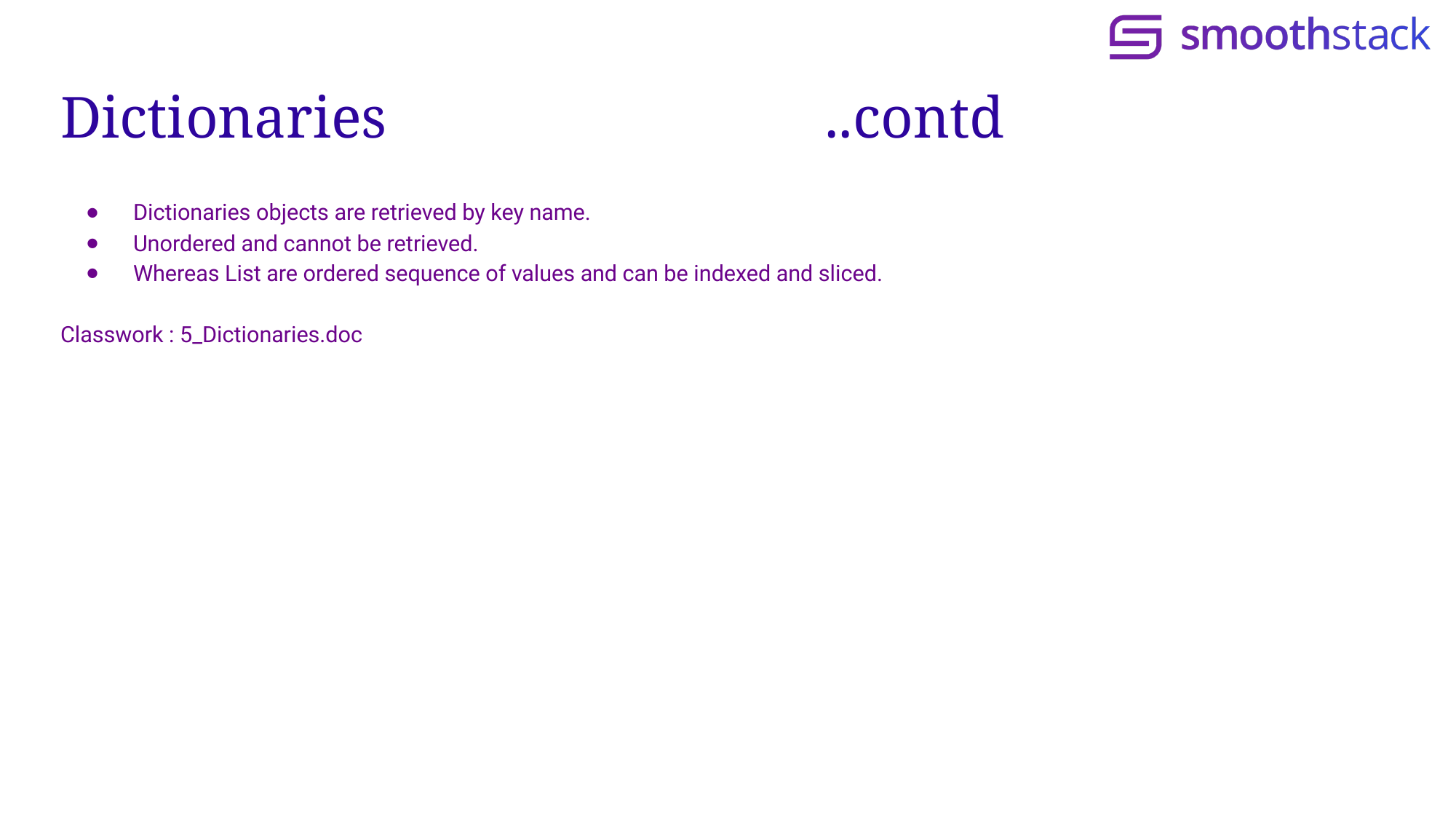

# Dictionaries					..contd
Dictionaries objects are retrieved by key name.
Unordered and cannot be retrieved.
Whereas List are ordered sequence of values and can be indexed and sliced.

Classwork : 5_Dictionaries.doc